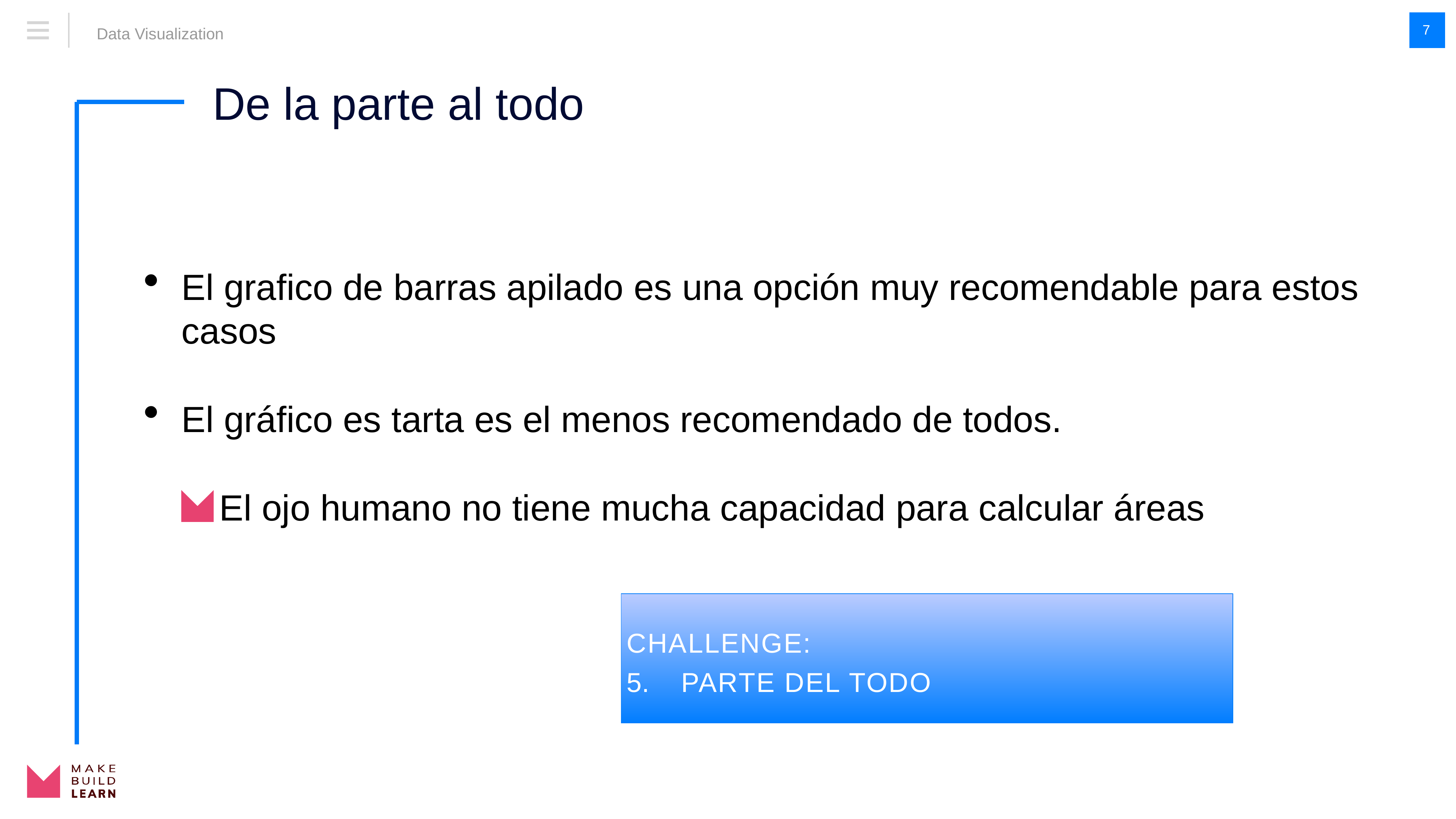

7
De la parte al todo
El grafico de barras apilado es una opción muy recomendable para estos casos
El gráfico es tarta es el menos recomendado de todos.
El ojo humano no tiene mucha capacidad para calcular áreas
Challenge:
Parte del todo